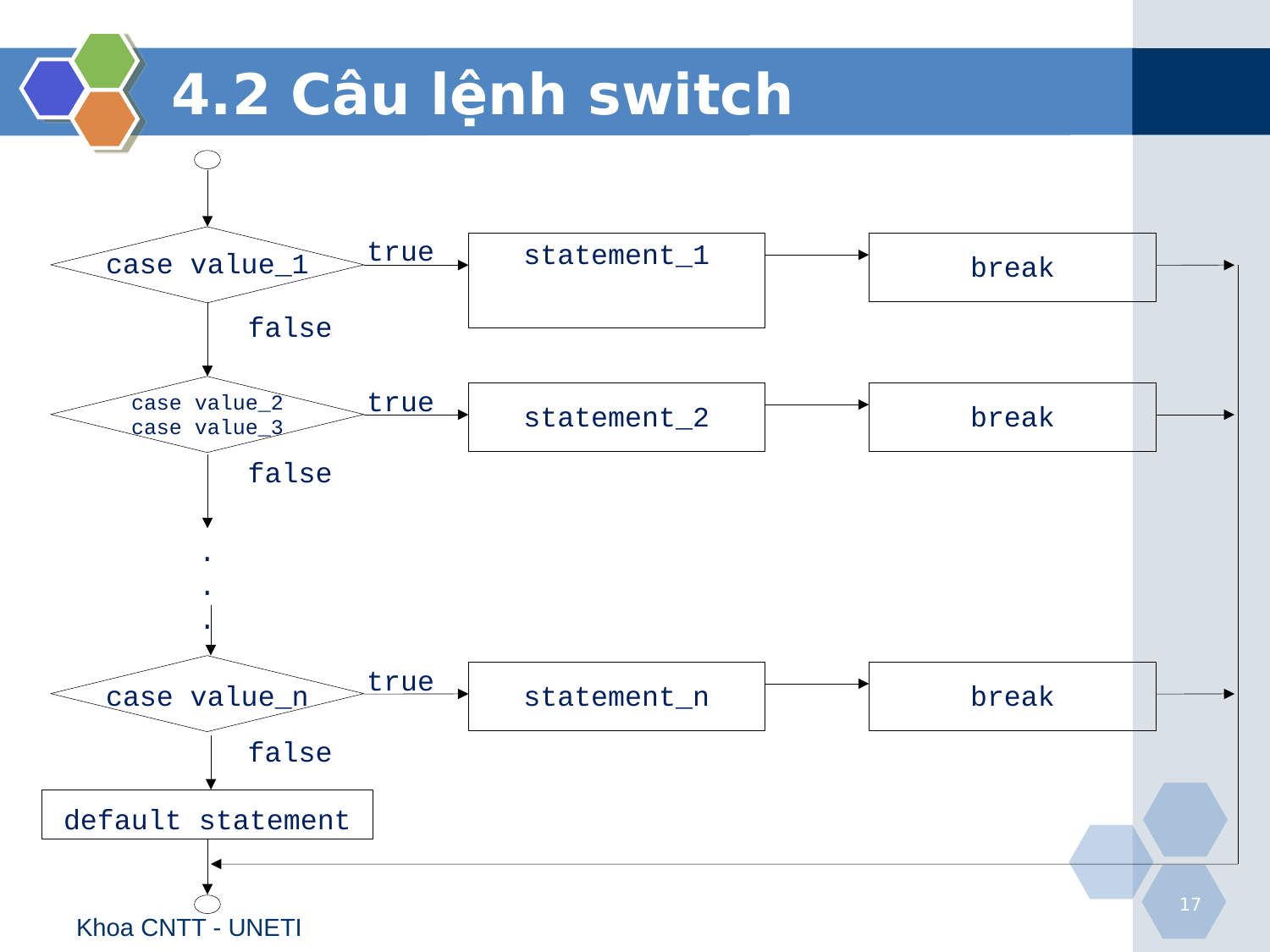

# 4.2 Câu lệnh switch

case value_1

statement_1

break
true

false

case value_2
case value_3

statement_2

break
true

false
.
.
.

case value_n

statement_n

break
true

false

default statement

17
Khoa CNTT - UNETI